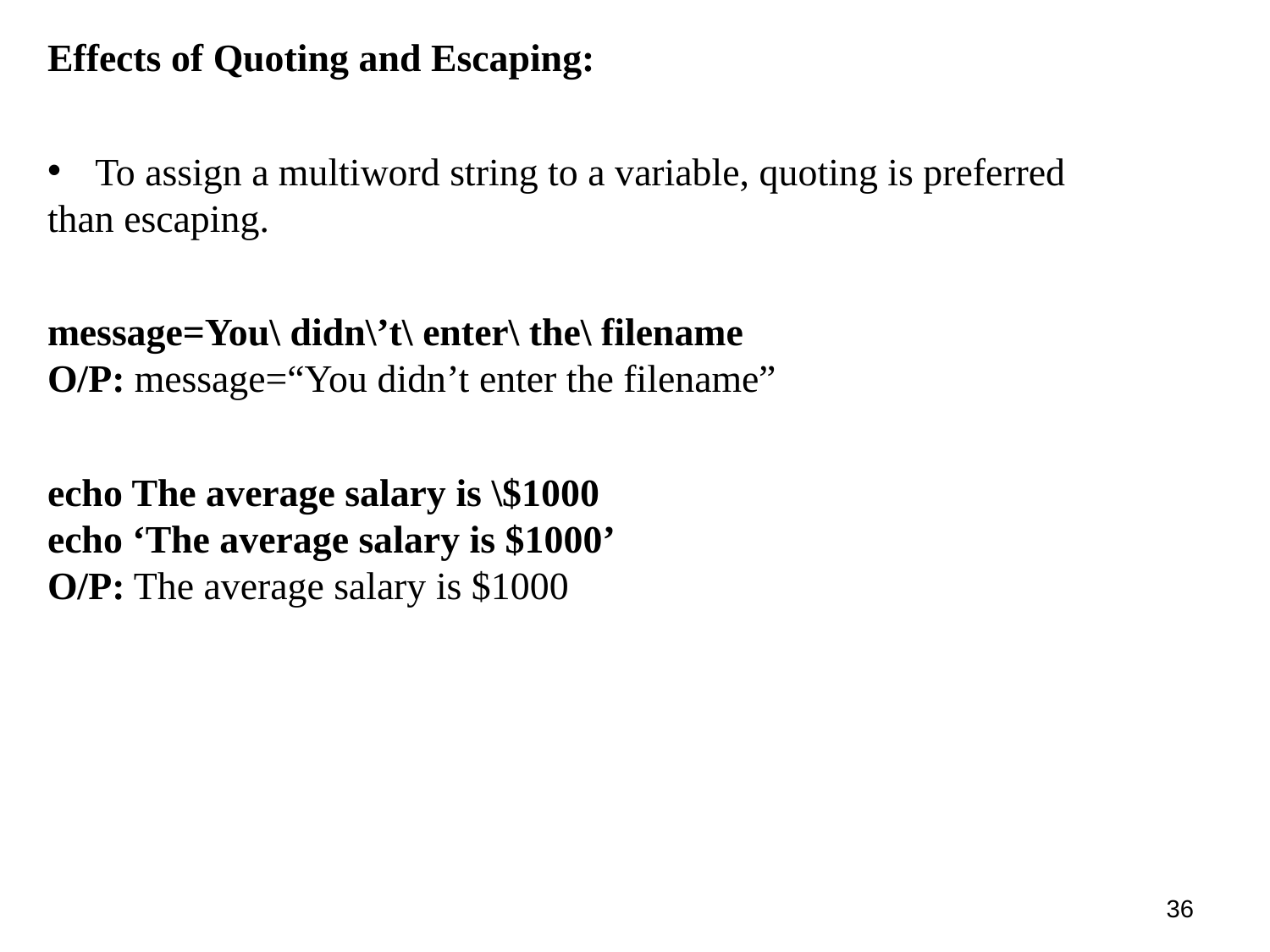

Effects of Quoting and Escaping:

To assign a multiword string to a variable, quoting is preferred
than escaping.

message=You\ didn\’t\ enter\ the\ filename
O/P: message=“You didn’t enter the filename”

echo The average salary is \$1000
echo ‘The average salary is $1000’
O/P: The average salary is $1000

36